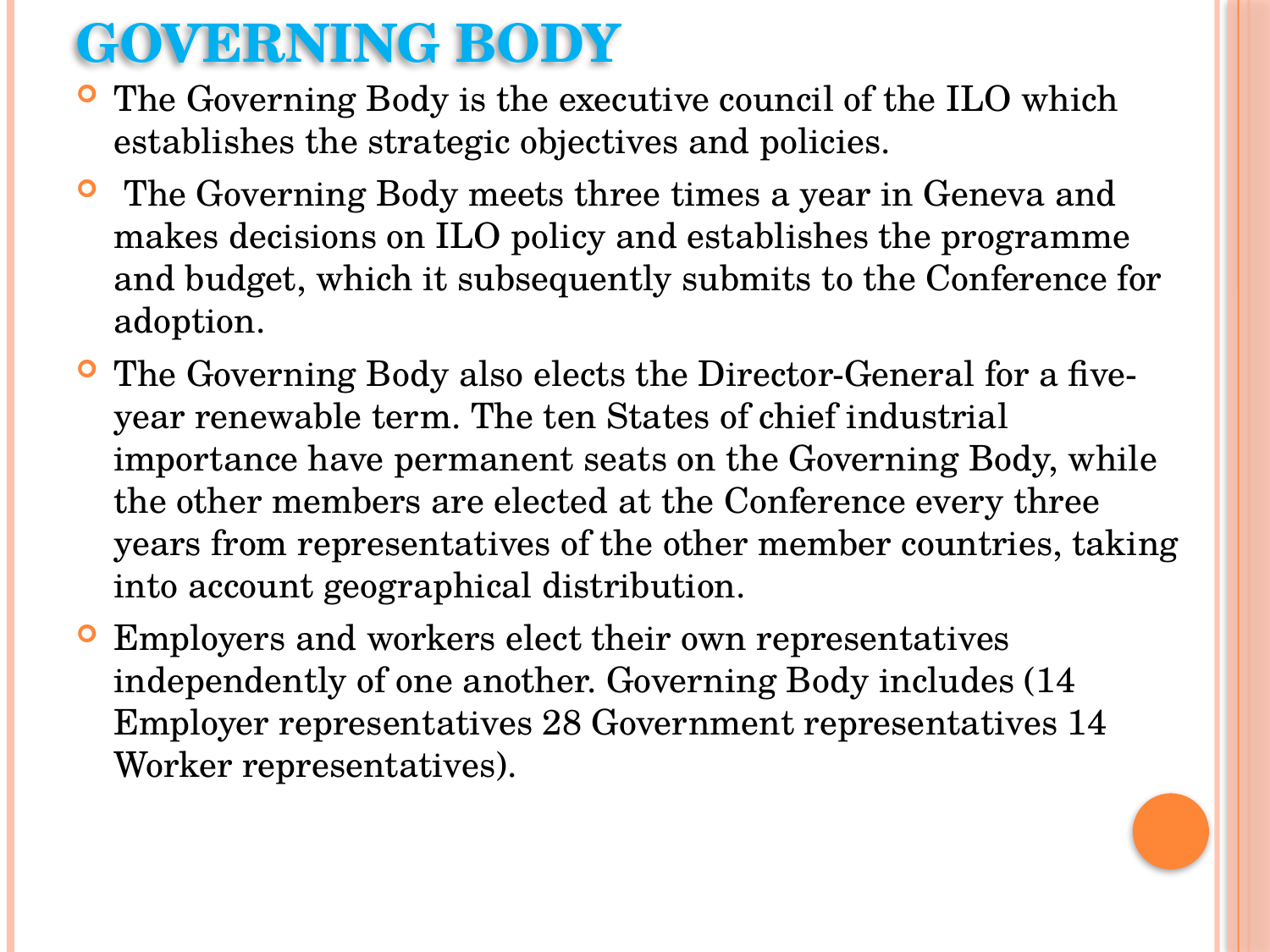

# Governing Body
The Governing Body is the executive council of the ILO which establishes the strategic objectives and policies.
 The Governing Body meets three times a year in Geneva and makes decisions on ILO policy and establishes the programme and budget, which it subsequently submits to the Conference for adoption.
The Governing Body also elects the Director-General for a five-year renewable term. The ten States of chief industrial importance have permanent seats on the Governing Body, while the other members are elected at the Conference every three years from representatives of the other member countries, taking into account geographical distribution.
Employers and workers elect their own representatives independently of one another. Governing Body includes (14 Employer representatives 28 Government representatives 14 Worker representatives).